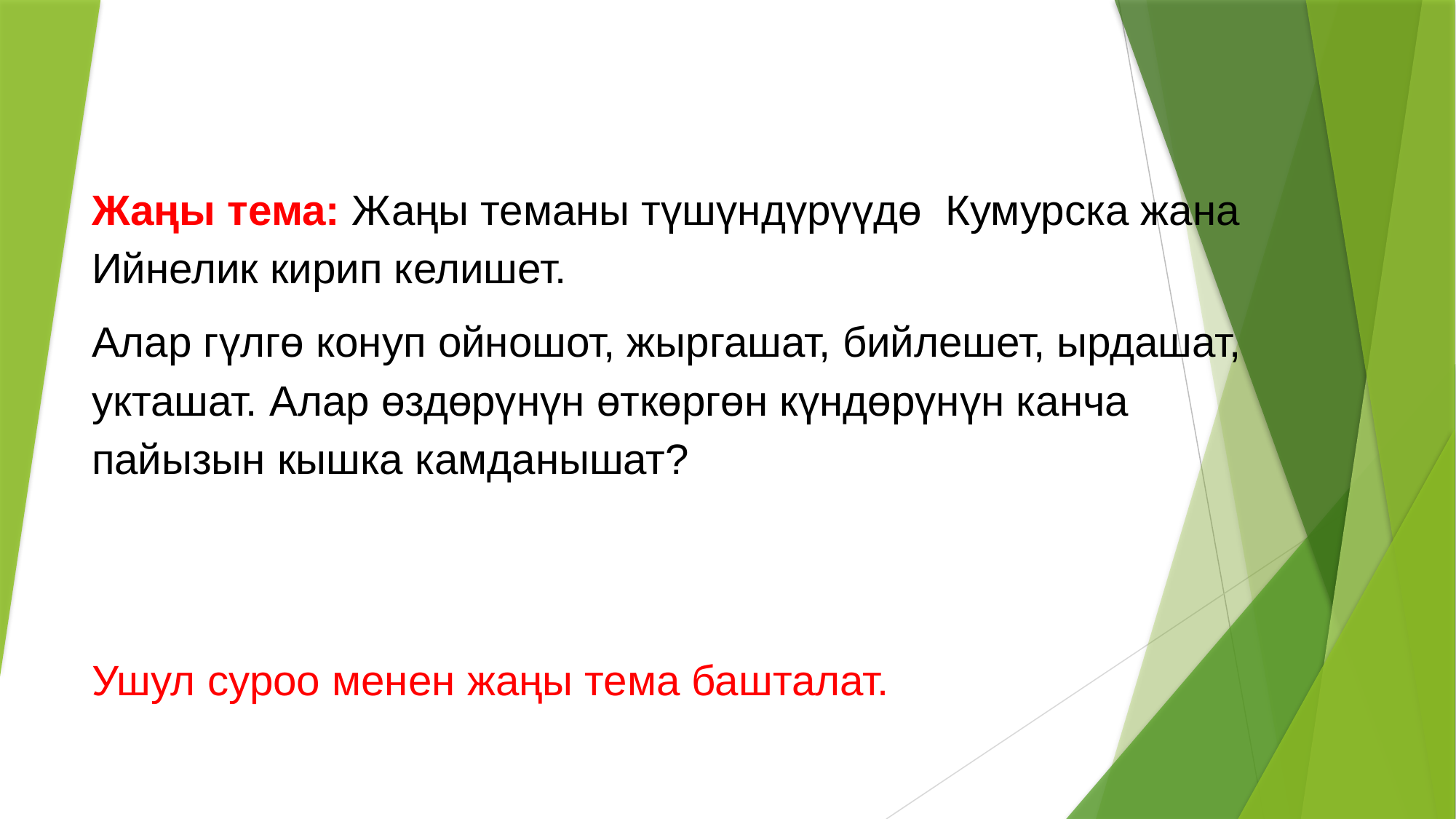

Жаңы тема: Жаңы теманы түшүндүрүүдө  Кумурска жана Ийнелик кирип келишет.
Алар гүлгө конуп ойношот, жыргашат, бийлешет, ырдашат, укташат. Алар өздөрүнүн өткөргөн күндөрүнүн канча пайызын кышка камданышат?

Ушул суроо менен жаңы тема башталат.